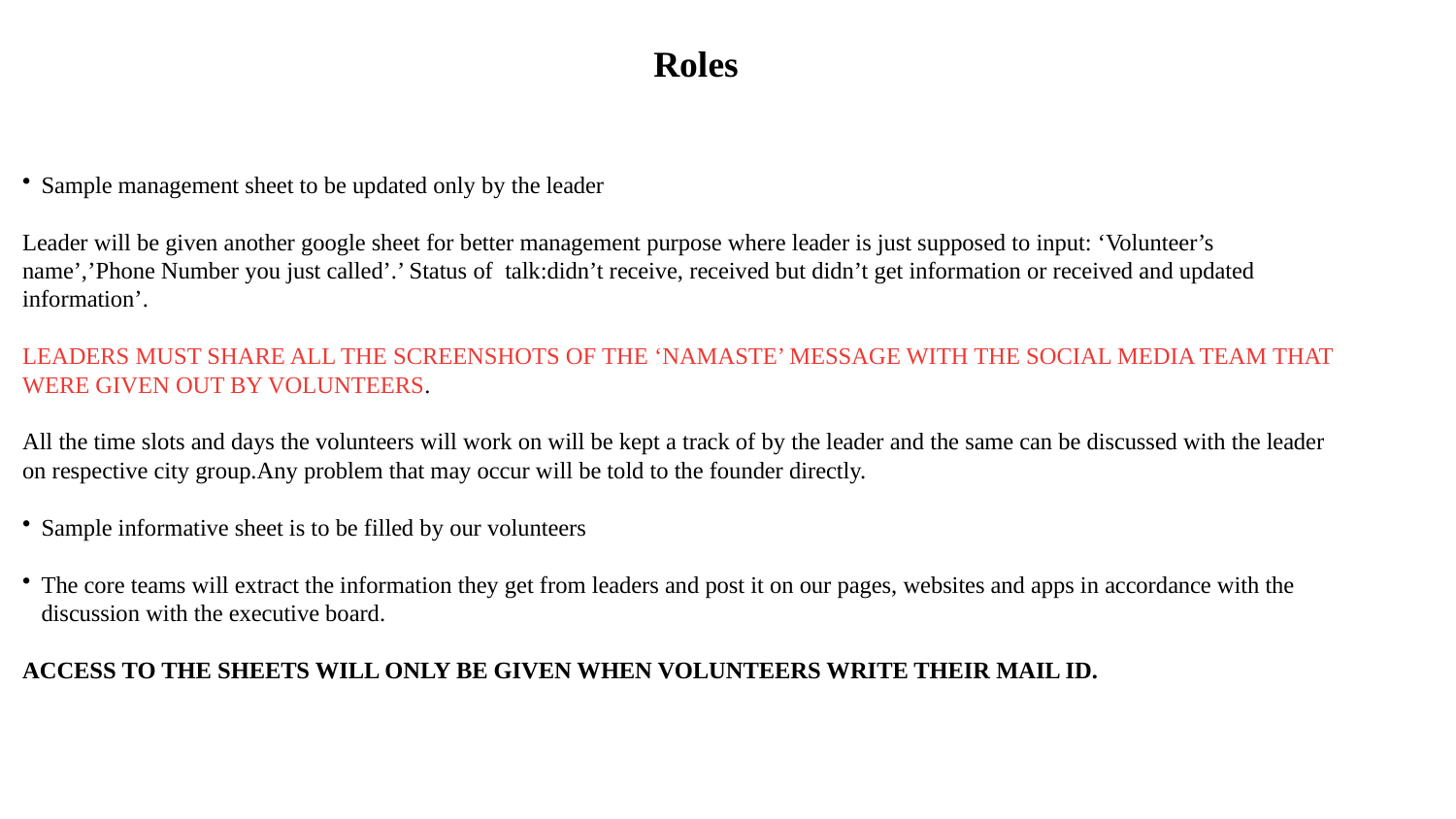

Sample management sheet to be updated only by the leader

Leader will be given another google sheet for better management purpose where leader is just supposed to input: ‘Volunteer’s name’,’Phone Number you just called’.’ Status of  talk:didn’t receive, received but didn’t get information or received and updated  information’.

LEADERS MUST SHARE ALL THE SCREENSHOTS OF THE ‘NAMASTE’ MESSAGE WITH THE SOCIAL MEDIA TEAM THAT WERE GIVEN OUT BY VOLUNTEERS.

All the time slots and days the volunteers will work on will be kept a track of by the leader and the same can be discussed with the leader on respective city group.Any problem that may occur will be told to the founder directly.

Sample informative sheet is to be filled by our volunteers

The core teams will extract the information they get from leaders and post it on our pages, websites and apps in accordance with the discussion with the executive board.

ACCESS TO THE SHEETS WILL ONLY BE GIVEN WHEN VOLUNTEERS WRITE THEIR MAIL ID.
Roles